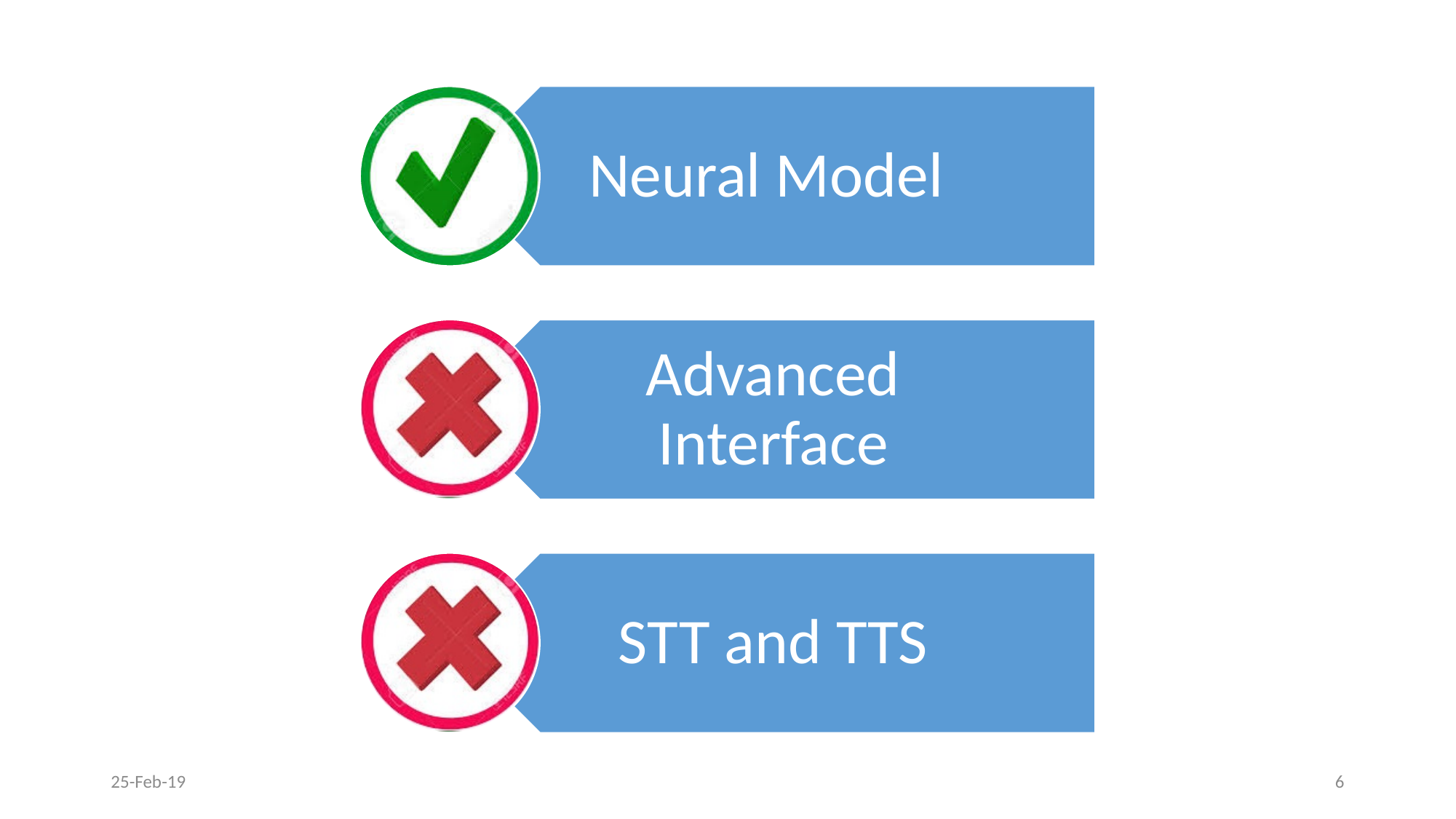

Neural Model
Advanced Interface
STT and TTS
25-Feb-19
6